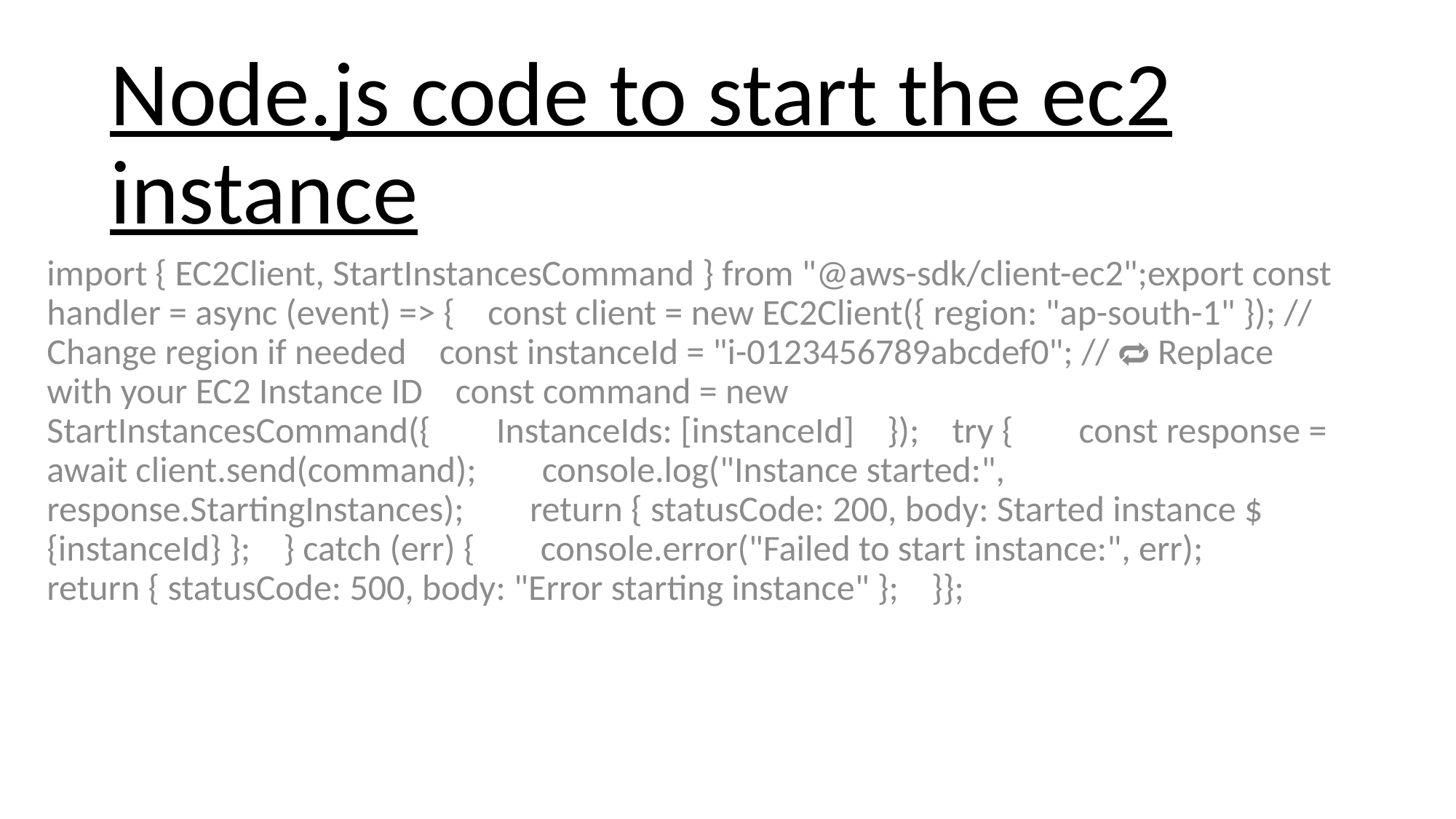

# Node.js code to start the ec2 instance
import { EC2Client, StartInstancesCommand } from "@aws-sdk/client-ec2";export const handler = async (event) => {    const client = new EC2Client({ region: "ap-south-1" }); // Change region if needed    const instanceId = "i-0123456789abcdef0"; // 🔁 Replace with your EC2 Instance ID    const command = new StartInstancesCommand({        InstanceIds: [instanceId]    });    try {        const response = await client.send(command);        console.log("Instance started:", response.StartingInstances);        return { statusCode: 200, body: Started instance ${instanceId} };    } catch (err) {        console.error("Failed to start instance:", err);        return { statusCode: 500, body: "Error starting instance" };    }};